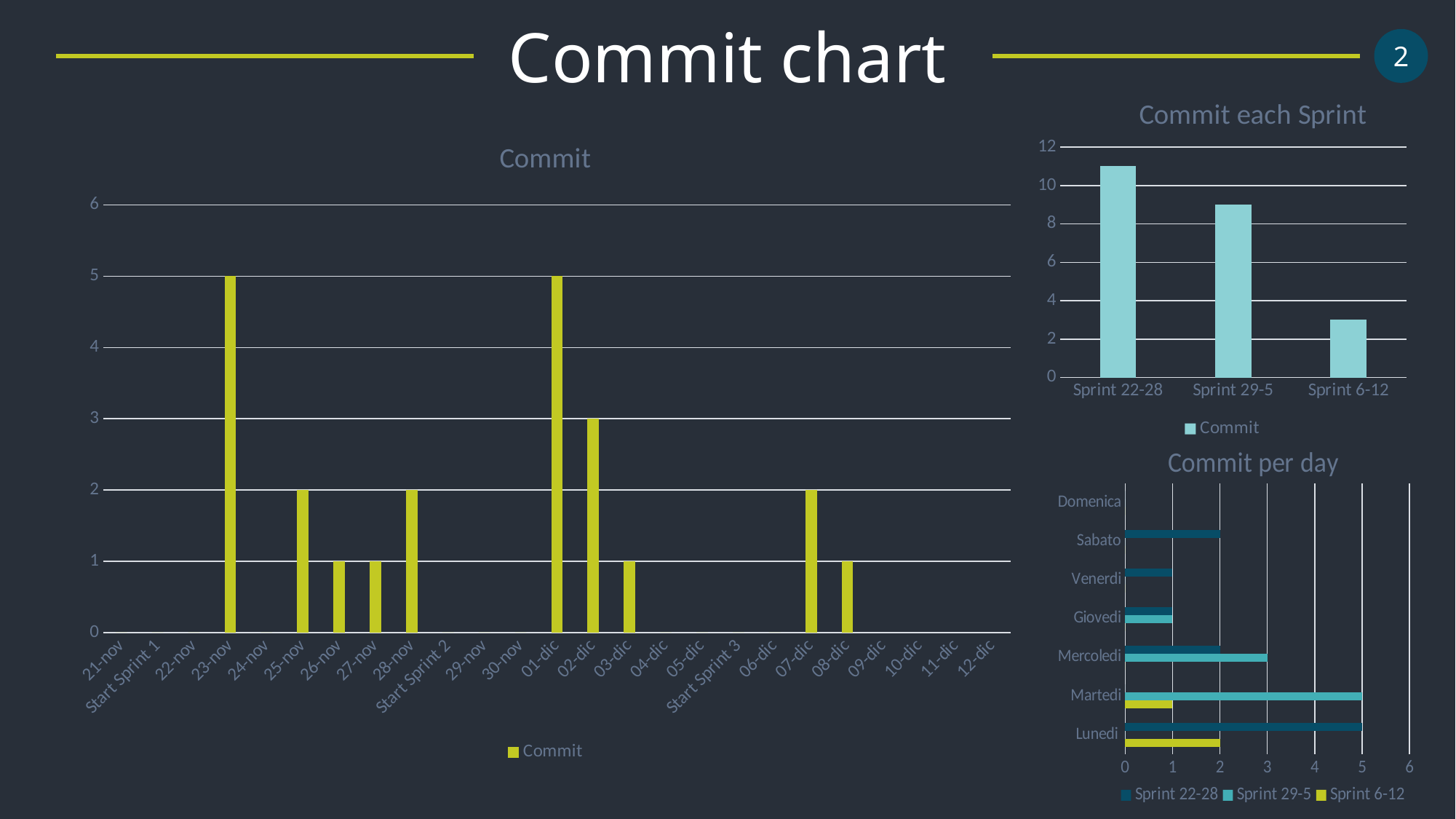

Commit chart
2

### Chart: Commit each Sprint

| Category | Commit |
|---|---|
| Sprint 22-28 | 11.0 |
| Sprint 29-5 | 9.0 |
| Sprint 6-12 | 3.0 |

### Chart:

| Category | Commit |
|---|---|
| 21-nov | 0.0 |
| Start Sprint 1 | 0.0 |
| 22-nov | 0.0 |
| 23-nov | 5.0 |
| 24-nov | 0.0 |
| 25-nov | 2.0 |
| 26-nov | 1.0 |
| 27-nov | 1.0 |
| 28-nov | 2.0 |
| Start Sprint 2 | 0.0 |
| 29-nov | 0.0 |
| 30-nov | 0.0 |
| 01-dic | 5.0 |
| 02-dic | 3.0 |
| 03-dic | 1.0 |
| 04-dic | 0.0 |
| 05-dic | 0.0 |
| Start Sprint 3 | 0.0 |
| 06-dic | 0.0 |
| 07-dic | 2.0 |
| 08-dic | 1.0 |
| 09-dic | None |
| 10-dic | None |
| 11-dic | None |
| 12-dic | None |

### Chart: Commit per day

| Category | Sprint 6-12 | Sprint 29-5 | Sprint 22-28 |
|---|---|---|---|
| Lunedi  | 2.0 | 0.0 | 5.0 |
| Martedi | 1.0 | 5.0 | 0.0 |
| Mercoledi | 0.0 | 3.0 | 2.0 |
| Giovedi | 0.0 | 1.0 | 1.0 |
| Venerdi | 0.0 | 0.0 | 1.0 |
| Sabato | 0.0 | 0.0 | 2.0 |
| Domenica | 0.0 | 0.0 | 0.0 |